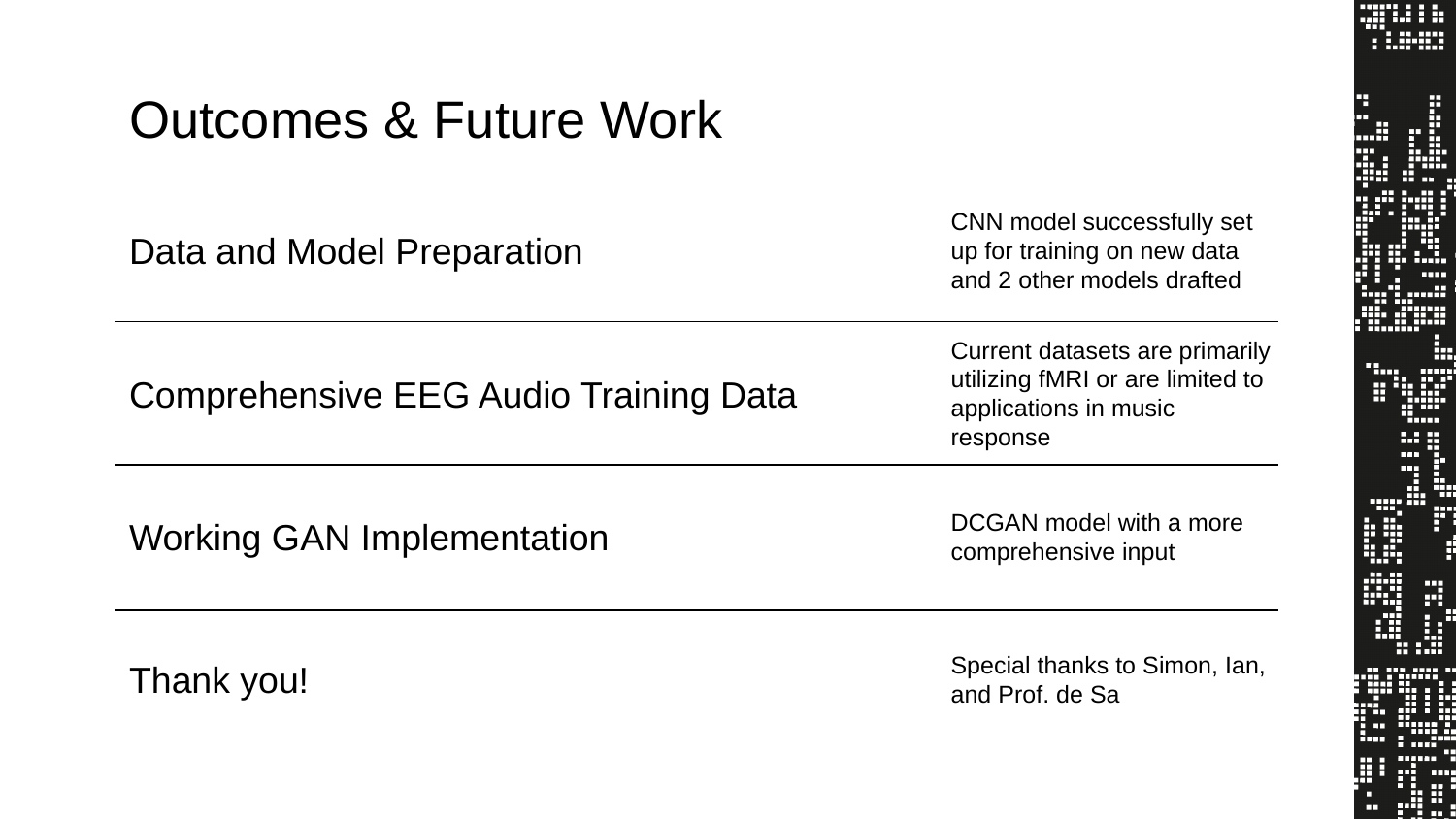

# Outcomes & Future Work
CNN model successfully set up for training on new data and 2 other models drafted
Data and Model Preparation
Current datasets are primarily utilizing fMRI or are limited to applications in music response
Comprehensive EEG Audio Training Data
DCGAN model with a more comprehensive input
Working GAN Implementation
Special thanks to Simon, Ian, and Prof. de Sa
Thank you!